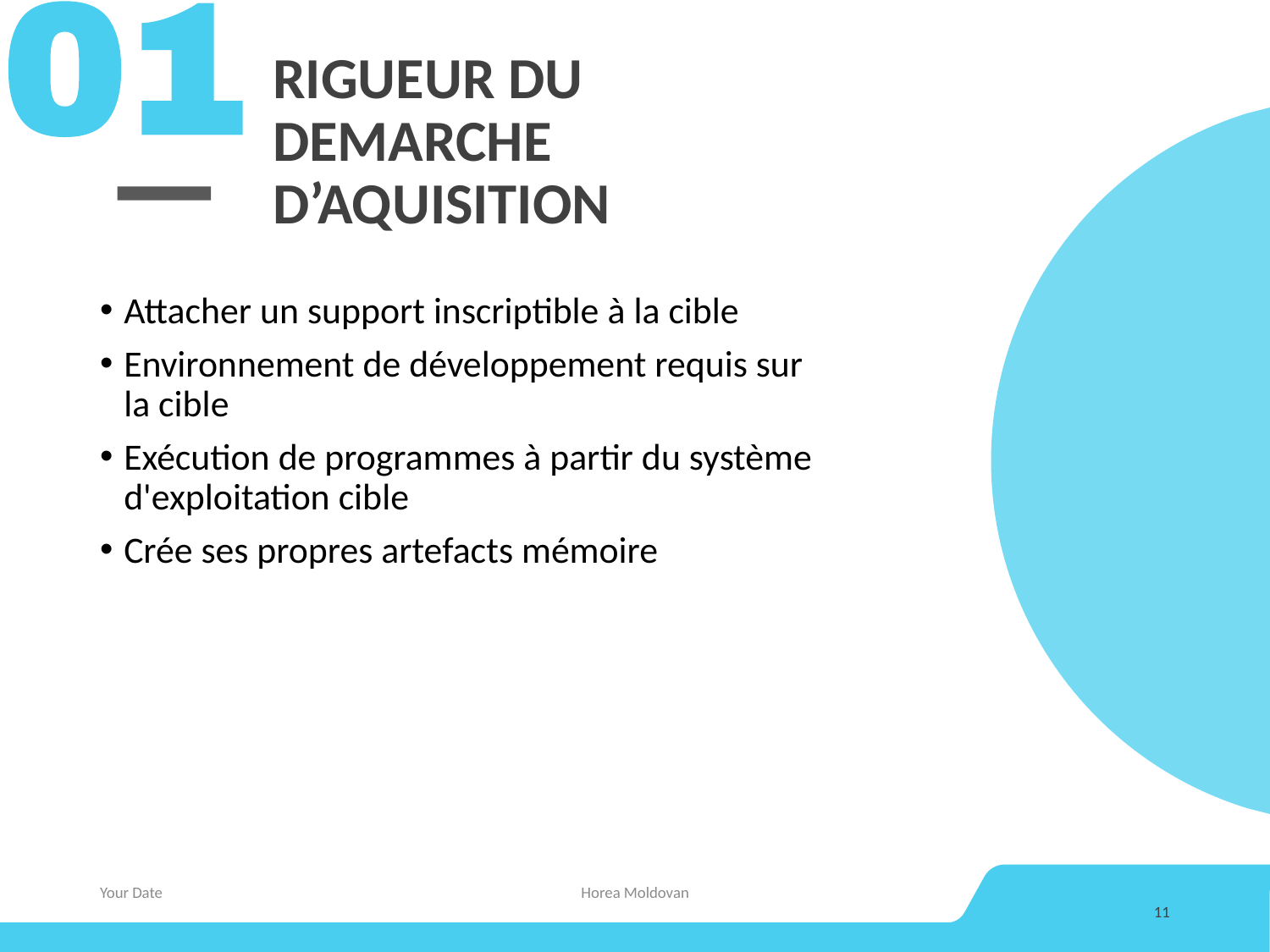

01
# RIGUEUR DU DEMARCHE D’AQUISITION

Attacher un support inscriptible à la cible
Environnement de développement requis sur la cible
Exécution de programmes à partir du système d'exploitation cible
Crée ses propres artefacts mémoire
Your Date
Horea Moldovan
11